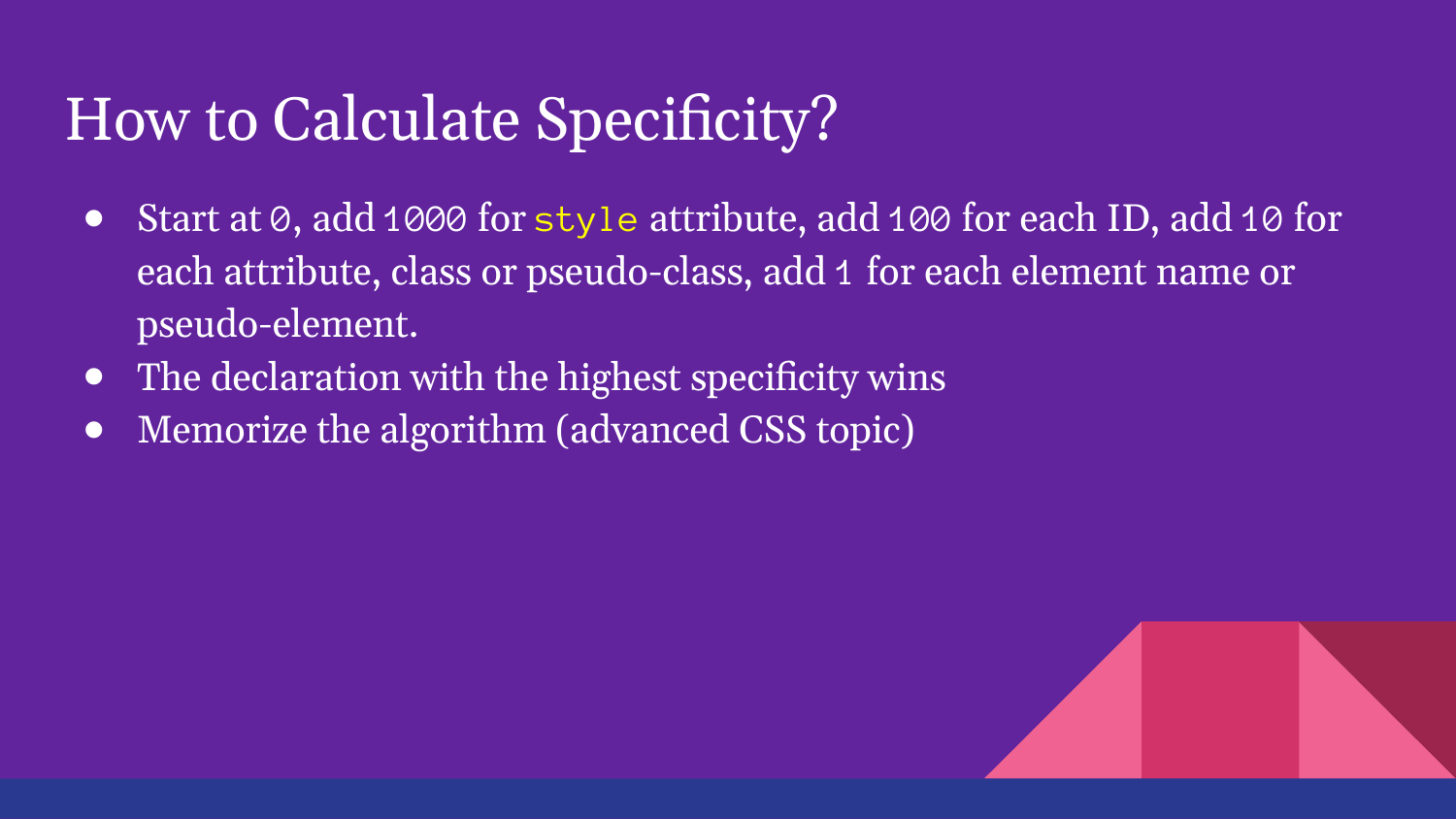

# How to Calculate Specificity?
Start at 0, add 1000 for style attribute, add 100 for each ID, add 10 for each attribute, class or pseudo-class, add 1 for each element name or pseudo-element.
The declaration with the highest specificity wins
Memorize the algorithm (advanced CSS topic)